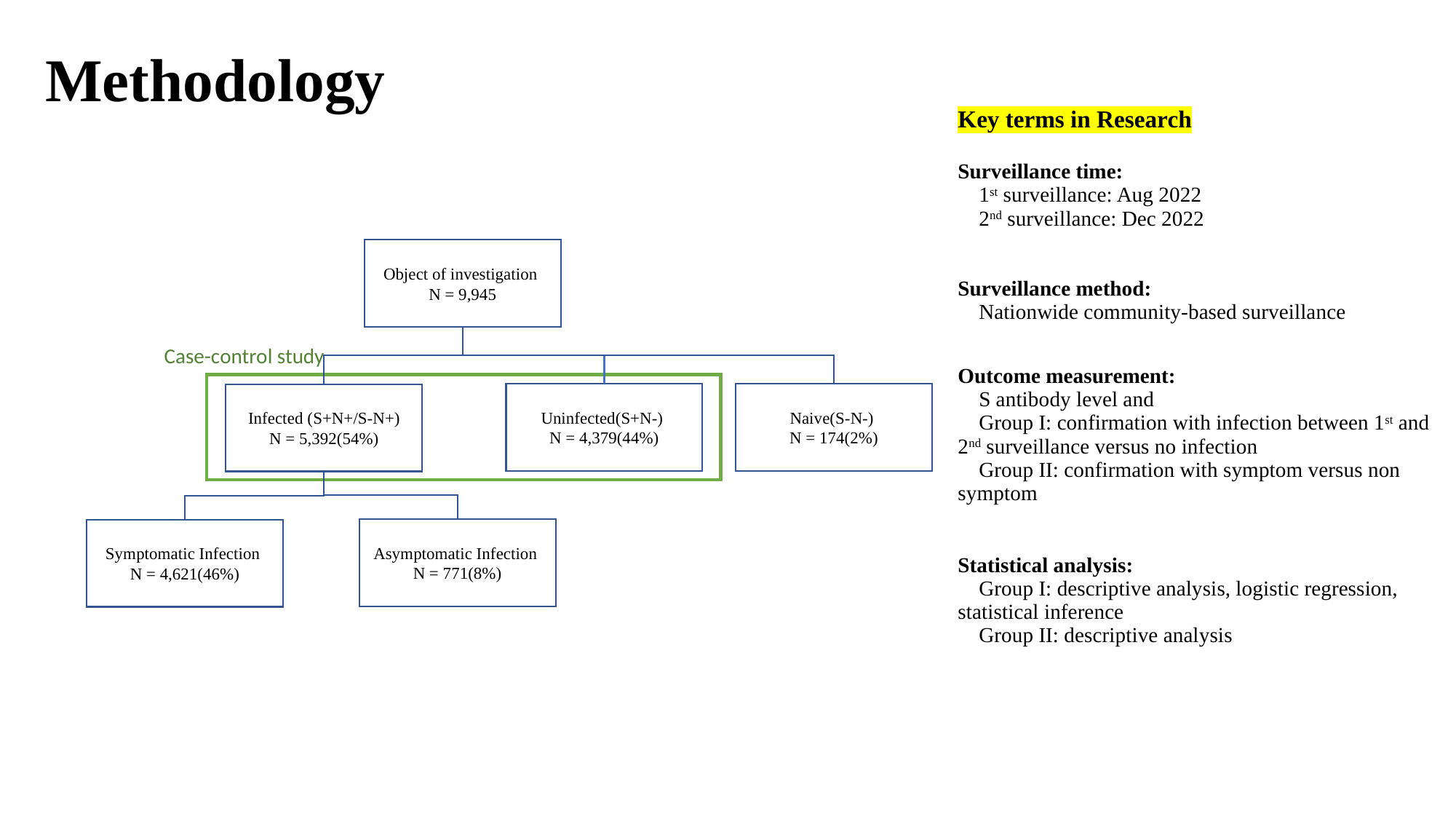

# Methodology
| Key terms in Research Surveillance time: 1st surveillance: Aug 2022 2nd surveillance: Dec 2022 |
| --- |
| Surveillance method: Nationwide community-based surveillance |
| Outcome measurement: S antibody level and Group I: confirmation with infection between 1st and 2nd surveillance versus no infection Group II: confirmation with symptom versus non symptom |
| Statistical analysis: Group I: descriptive analysis, logistic regression, statistical inference Group II: descriptive analysis |
Object of investigation
N = 9,945
Case-control study

Uninfected(S+N-)
N = 4,379(44%)
Naive(S-N-)
N = 174(2%)
Infected (S+N+/S-N+)
N = 5,392(54%)
Asymptomatic Infection
N = 771(8%)
Symptomatic Infection
N = 4,621(46%)